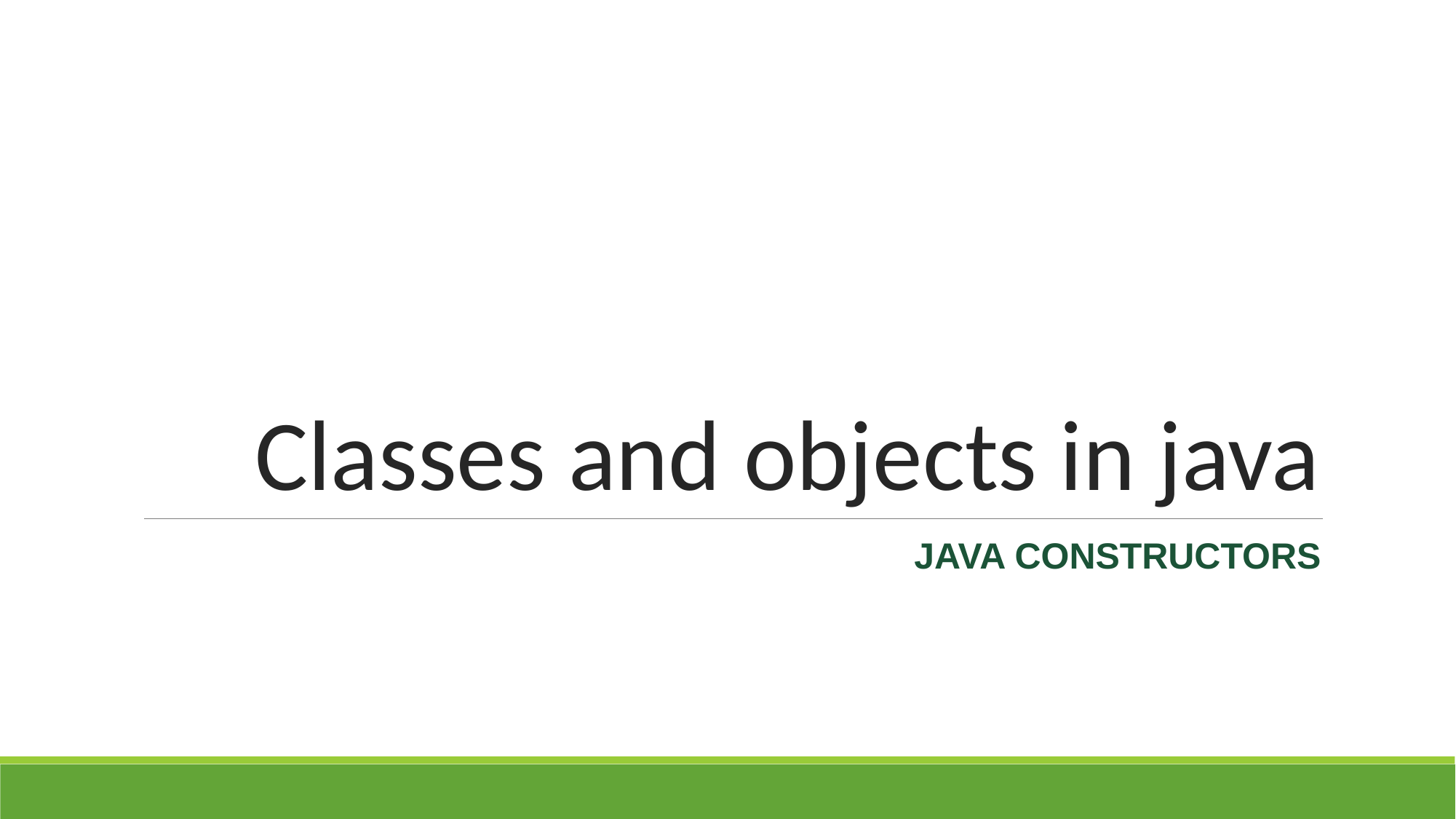

# Classes and objects in java
JAVA CONSTRUCTORS